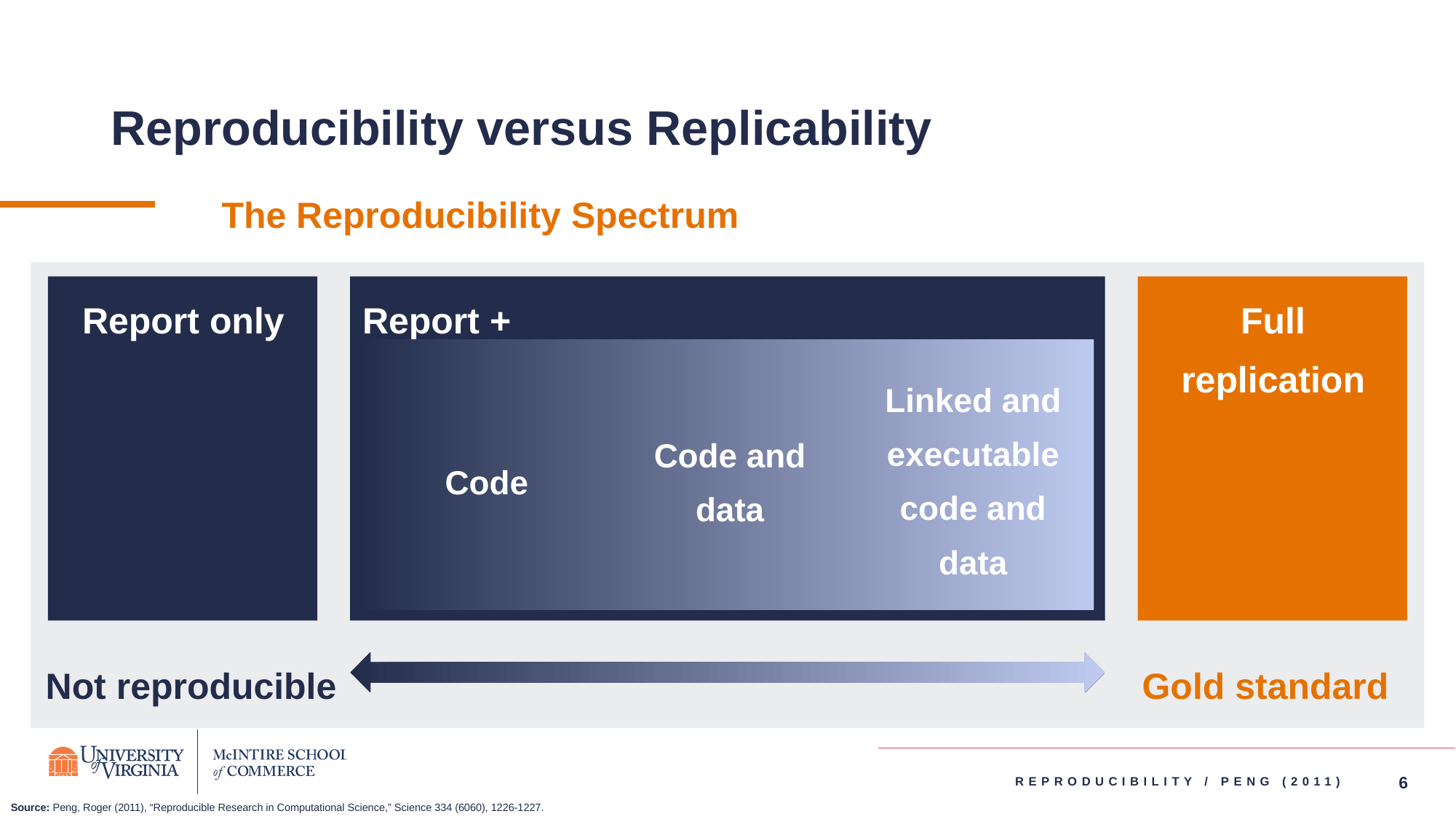

# Reproducibility versus Replicability
The Reproducibility Spectrum

Report only
Report +

Full replication
Code
Code and data
Linked and executable code and data

Not reproducible
Gold standard

6
Reproducibility / peng (2011)
Source: Peng, Roger (2011), “Reproducible Research in Computational Science,” Science 334 (6060), 1226-1227.